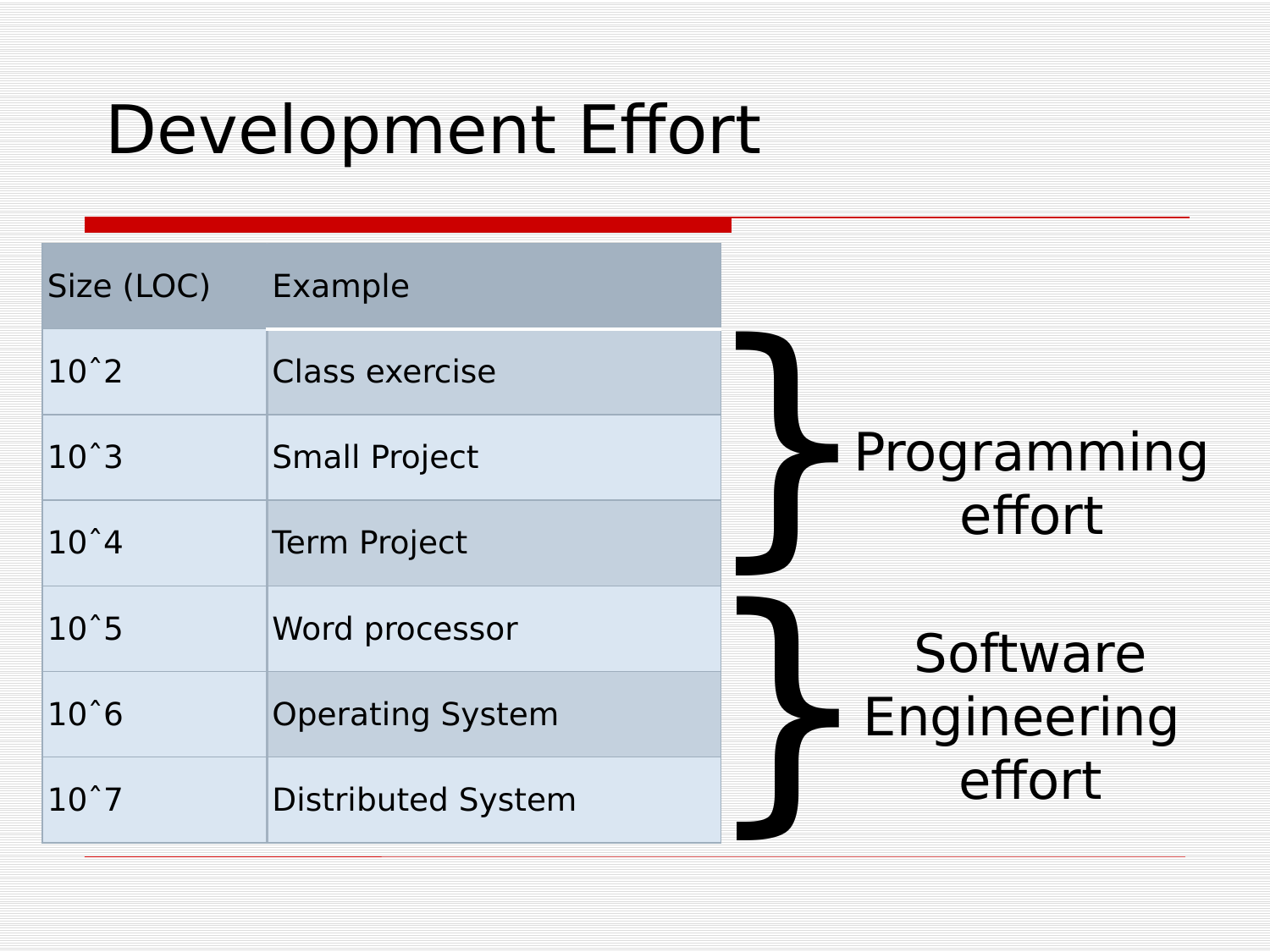

# Development Effort
| Size (LOC) | Example |
| --- | --- |
| 10ˆ2 | Class exercise |
| 10ˆ3 | Small Project |
| 10ˆ4 | Term Project |
| 10ˆ5 | Word processor |
| 10ˆ6 | Operating System |
| 10ˆ7 | Distributed System |
}
Programming
effort
}
Software
Engineering
effort